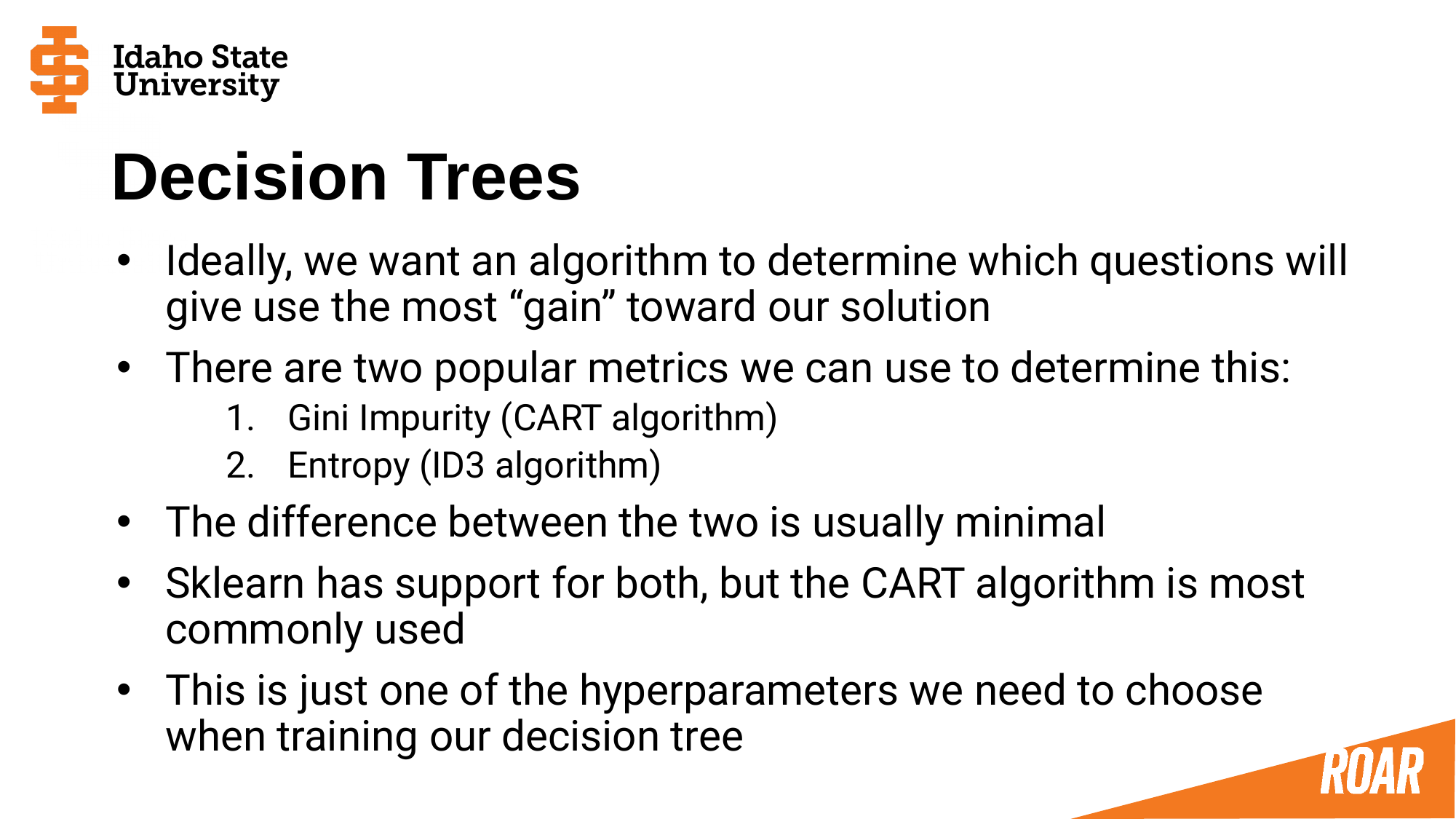

# Decision Trees
Ideally, we want an algorithm to determine which questions will give use the most “gain” toward our solution
There are two popular metrics we can use to determine this:
Gini Impurity (CART algorithm)
Entropy (ID3 algorithm)
The difference between the two is usually minimal
Sklearn has support for both, but the CART algorithm is most commonly used
This is just one of the hyperparameters we need to choose when training our decision tree